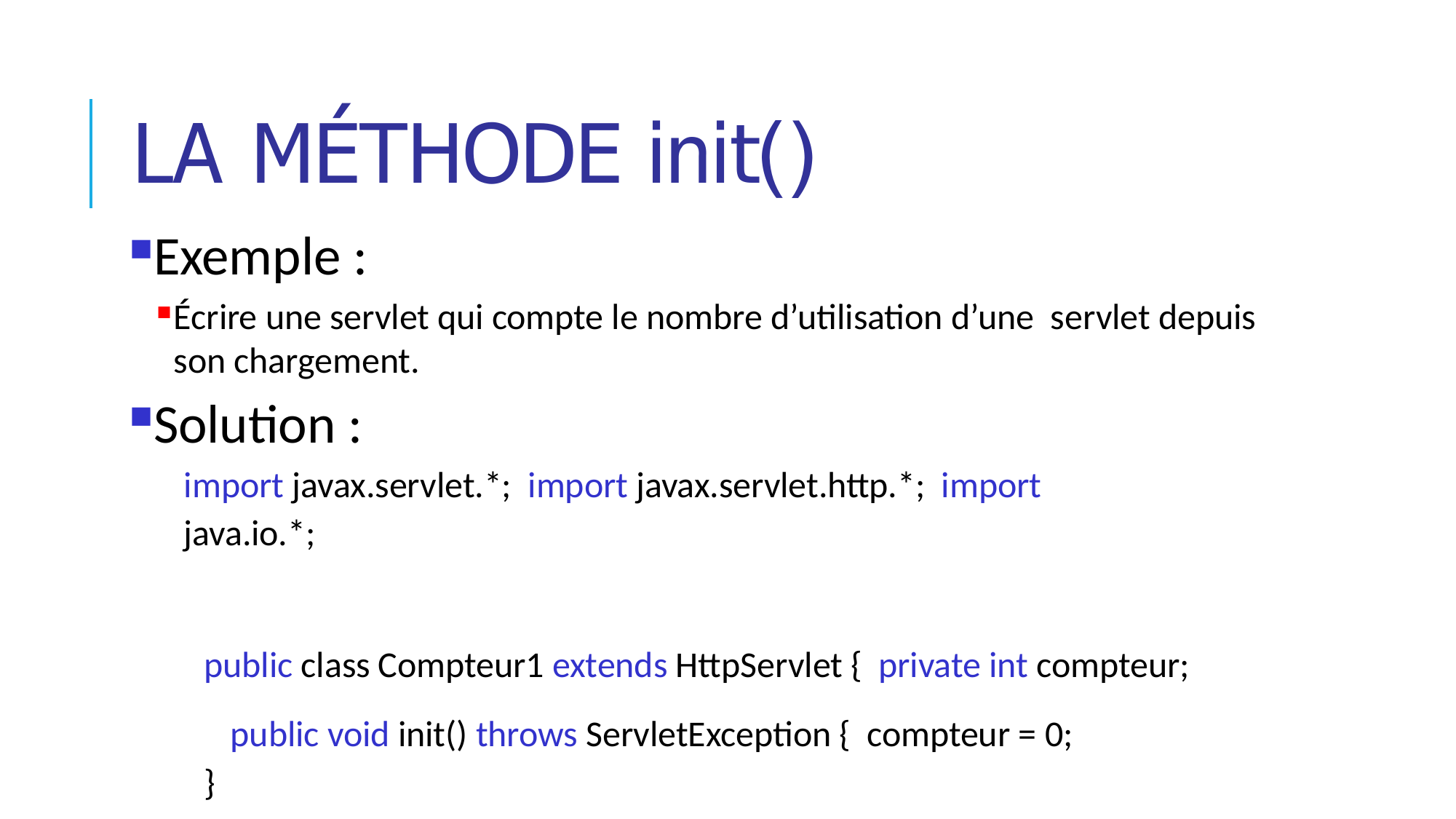

# La méthode init()
Exemple :
Écrire une servlet qui compte le nombre d’utilisation d’une  servlet depuis son chargement.
Solution :
import javax.servlet.*;  import javax.servlet.http.*;  import java.io.*;

public class Compteur1 extends HttpServlet {  private int compteur;
public void init() throws ServletException {  compteur = 0;
}